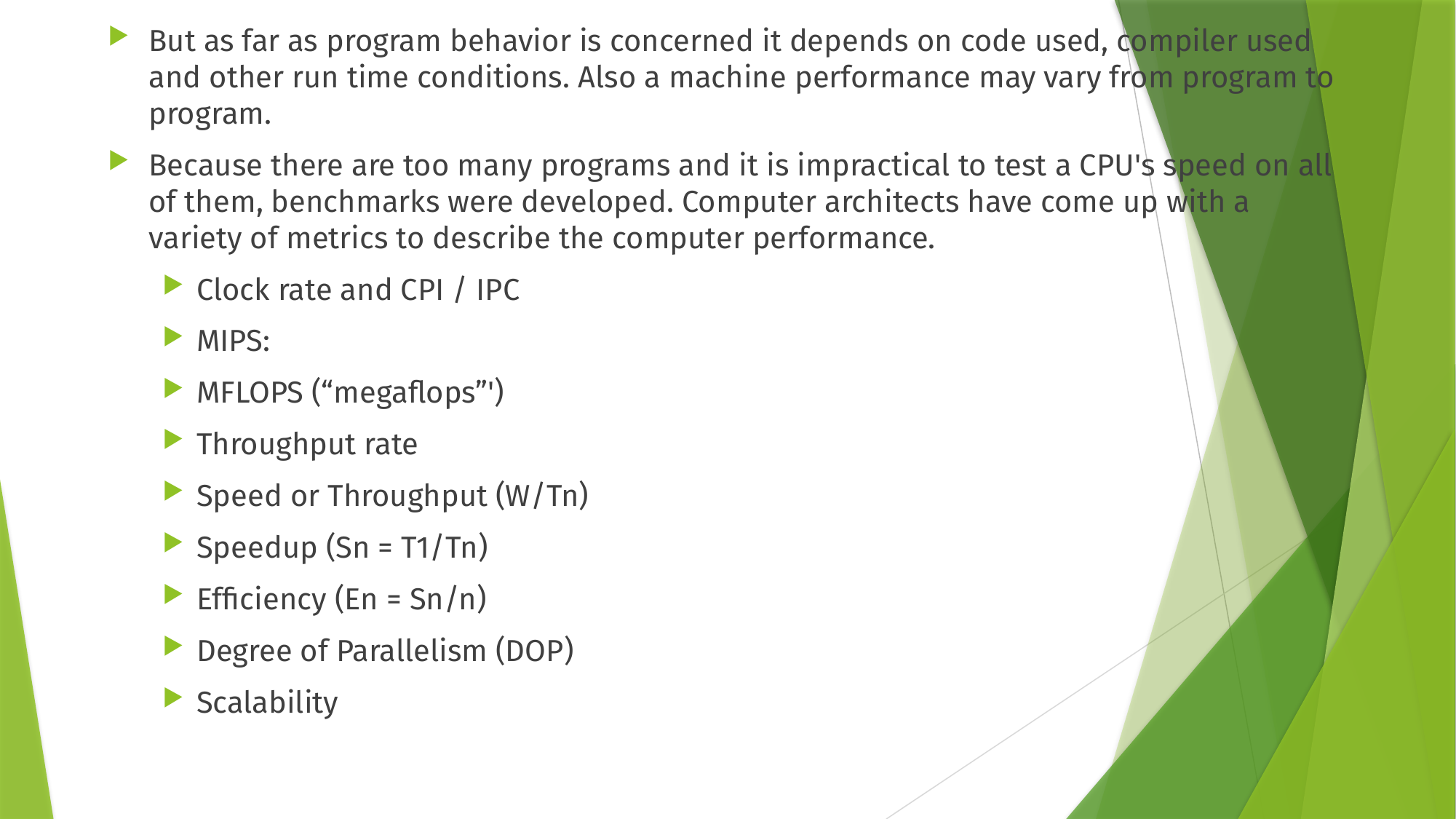

But as far as program behavior is concerned it depends on code used, compiler used and other run time conditions. Also a machine performance may vary from program to program.
Because there are too many programs and it is impractical to test a CPU's speed on all of them, benchmarks were developed. Computer architects have come up with a variety of metrics to describe the computer performance.
Clock rate and CPI / IPC
MIPS:
MFLOPS (“megaflops”')
Throughput rate
Speed or Throughput (W/Tn)
Speedup (Sn = T1/Tn)
Efficiency (En = Sn/n)
Degree of Parallelism (DOP)
Scalability